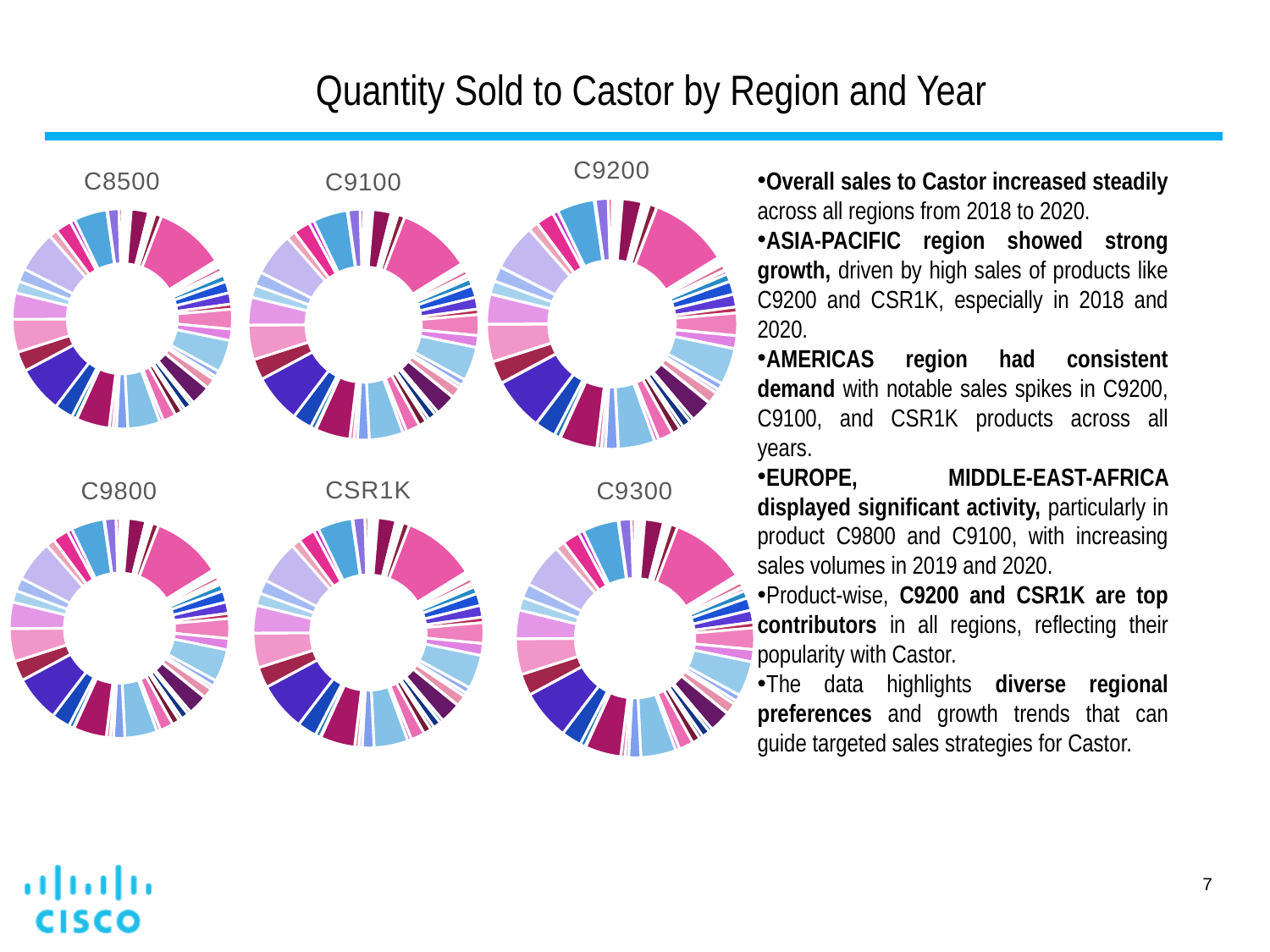

# Quantity Sold to Castor by Region and Year

### Chart: C9200

| Category | Quantity Sold |
|---|---|
| 43105 | 5.0 |
| 43125 | 15.0 |
| 43142 | 10.0 |
| 43151 | 10.0 |
| 43156 | 13.0 |
| 43179 | 15.0 |
| 43191 | 131.0 |
| 43210 | 4.0 |
| 43234 | 13.0 |
| 43238 | 20.0 |
| 43266 | 14.0 |
| 43269 | 50.0 |
| 43281 | 532.0 |
| 43291 | 15.0 |
| 43332 | 12.0 |
| 43398 | 13.0 |
| 43424 | 14.0 |
| 43429 | 35.0 |
| 43444 | 8.0 |
| 43459 | 23.0 |
| 43493 | 52.0 |
| 43496 | 87.0 |
| 43511 | 85.0 |
| 43514 | 39.0 |
| 43524 | 150.0 |
| 43539 | 86.0 |
| 43573 | 245.0 |
| 43600 | 45.0 |
| 43610 | 26.0 |
| 43636 | 78.0 |
| 43651 | 2.0 |
| 43661 | 150.0 |
| 43677 | 25.0 |
| 43691 | 56.0 |
| 43718 | 25.0 |
| 43723 | 56.0 |
| 43723 | 100.0 |
| 43726 | 28.0 |
| 43766 | 245.0 |
| 43800 | 85.0 |
| 43833 | 25.0 |
| 43855 | 30.0 |
| 43881 | 250.0 |
| 43891 | 6.0 |
| 43907 | 36.0 |
| 43922 | 140.0 |
| 43976 | 352.0 |
| 43978 | 150.0 |
| 43986 | 250.0 |
| 44002 | 200.0 |
| 44026 | 89.0 |
| 44037 | 100.0 |
| 44050 | 312.0 |
| 44068 | 65.0 |
| 44096 | 121.0 |
| 44119 | 36.0 |
| 44119 | 250.0 |
| 44138 | 6.0 |
| 44165 | 86.0 |
| 44192 | 25.0 |

### Chart: C8500

| Category | Quantity Sold |
|---|---|
| 43105 | 5.0 |
| 43125 | 15.0 |
| 43142 | 10.0 |
| 43151 | 10.0 |
| 43156 | 13.0 |
| 43179 | 15.0 |
| 43191 | 131.0 |
| 43210 | 4.0 |
| 43234 | 13.0 |
| 43238 | 20.0 |
| 43266 | 14.0 |
| 43269 | 50.0 |
| 43281 | 532.0 |
| 43291 | 15.0 |
| 43332 | 12.0 |
| 43398 | 13.0 |
| 43424 | 14.0 |
| 43429 | 35.0 |
| 43444 | 8.0 |
| 43459 | 23.0 |
| 43493 | 52.0 |
| 43496 | 87.0 |
| 43511 | 85.0 |
| 43514 | 39.0 |
| 43524 | 150.0 |
| 43539 | 86.0 |
| 43573 | 245.0 |
| 43600 | 45.0 |
| 43610 | 26.0 |
| 43636 | 78.0 |
| 43651 | 2.0 |
| 43661 | 150.0 |
| 43677 | 25.0 |
| 43691 | 56.0 |
| 43718 | 25.0 |
| 43723 | 56.0 |
| 43723 | 100.0 |
| 43726 | 28.0 |
| 43766 | 245.0 |
| 43800 | 85.0 |
| 43833 | 25.0 |
| 43855 | 30.0 |
| 43881 | 250.0 |
| 43891 | 6.0 |
| 43907 | 36.0 |
| 43922 | 140.0 |
| 43976 | 352.0 |
| 43978 | 150.0 |
| 43986 | 250.0 |
| 44002 | 200.0 |
| 44026 | 89.0 |
| 44037 | 100.0 |
| 44050 | 312.0 |
| 44068 | 65.0 |
| 44096 | 121.0 |
| 44119 | 36.0 |
| 44119 | 250.0 |
| 44138 | 6.0 |
| 44165 | 86.0 |
| 44192 | 25.0 |

### Chart: C9100

| Category | Quantity Sold |
|---|---|
| 43105 | 5.0 |
| 43125 | 15.0 |
| 43142 | 10.0 |
| 43151 | 10.0 |
| 43156 | 13.0 |
| 43179 | 15.0 |
| 43191 | 131.0 |
| 43210 | 4.0 |
| 43234 | 13.0 |
| 43238 | 20.0 |
| 43266 | 14.0 |
| 43269 | 50.0 |
| 43281 | 532.0 |
| 43291 | 15.0 |
| 43332 | 12.0 |
| 43398 | 13.0 |
| 43424 | 14.0 |
| 43429 | 35.0 |
| 43444 | 8.0 |
| 43459 | 23.0 |
| 43493 | 52.0 |
| 43496 | 87.0 |
| 43511 | 85.0 |
| 43514 | 39.0 |
| 43524 | 150.0 |
| 43539 | 86.0 |
| 43573 | 245.0 |
| 43600 | 45.0 |
| 43610 | 26.0 |
| 43636 | 78.0 |
| 43651 | 2.0 |
| 43661 | 150.0 |
| 43677 | 25.0 |
| 43691 | 56.0 |
| 43718 | 25.0 |
| 43723 | 56.0 |
| 43723 | 100.0 |
| 43726 | 28.0 |
| 43766 | 245.0 |
| 43800 | 85.0 |
| 43833 | 25.0 |
| 43855 | 30.0 |
| 43881 | 250.0 |
| 43891 | 6.0 |
| 43907 | 36.0 |
| 43922 | 140.0 |
| 43976 | 352.0 |
| 43978 | 150.0 |
| 43986 | 250.0 |
| 44002 | 200.0 |
| 44026 | 89.0 |
| 44037 | 100.0 |
| 44050 | 312.0 |
| 44068 | 65.0 |
| 44096 | 121.0 |
| 44119 | 36.0 |
| 44119 | 250.0 |
| 44138 | 6.0 |
| 44165 | 86.0 |
| 44192 | 25.0 |
Overall sales to Castor increased steadily across all regions from 2018 to 2020.
ASIA-PACIFIC region showed strong growth, driven by high sales of products like C9200 and CSR1K, especially in 2018 and 2020.
AMERICAS region had consistent demand with notable sales spikes in C9200, C9100, and CSR1K products across all years.
EUROPE, MIDDLE-EAST-AFRICA displayed significant activity, particularly in product C9800 and C9100, with increasing sales volumes in 2019 and 2020.
Product-wise, C9200 and CSR1K are top contributors in all regions, reflecting their popularity with Castor.
The data highlights diverse regional preferences and growth trends that can guide targeted sales strategies for Castor.

### Chart: CSR1K

| Category | Quantity Sold |
|---|---|
| C9200 | 5.0 |
| CSR1K | 15.0 |
| C9300 | 10.0 |
| C8500 | 10.0 |
| CSR1K | 13.0 |
| C8500 | 15.0 |
| C9800 | 131.0 |
| C8500 | 4.0 |
| C8500 | 13.0 |
| C9800 | 20.0 |
| CSR1K | 14.0 |
| C9200 | 50.0 |
| C9200 | 532.0 |
| C9800 | 15.0 |
| C9300 | 12.0 |
| C9100 | 13.0 |
| C9800 | 14.0 |
| C9100 | 35.0 |
| C9800 | 8.0 |
| C9100 | 23.0 |
| C9800 | 52.0 |
| C9100 | 87.0 |
| C9100 | 85.0 |
| C8500 | 39.0 |
| C9800 | 150.0 |
| C9800 | 86.0 |
| C9200 | 245.0 |
| CSR1K | 45.0 |
| C9800 | 26.0 |
| CSR1K | 78.0 |
| C8500 | 2.0 |
| CSR1K | 150.0 |
| C9300 | 25.0 |
| C9100 | 56.0 |
| C9300 | 25.0 |
| C8500 | 56.0 |
| C9200 | 100.0 |
| C9800 | 28.0 |
| C9200 | 245.0 |
| C8500 | 85.0 |
| C8500 | 25.0 |
| C9300 | 30.0 |
| CSR1K | 250.0 |
| C8500 | 6.0 |
| C9300 | 36.0 |
| C9200 | 140.0 |
| C9100 | 352.0 |
| C9200 | 150.0 |
| C9100 | 250.0 |
| C9800 | 200.0 |
| C9100 | 89.0 |
| C9800 | 100.0 |
| C9200 | 312.0 |
| C9200 | 65.0 |
| CSR1K | 121.0 |
| C8500 | 36.0 |
| C9800 | 250.0 |
| C8500 | 6.0 |
| CSR1K | 86.0 |
| C8500 | 25.0 |

### Chart: C9800

| Category | Quantity Sold |
|---|---|
| C9200 | 5.0 |
| CSR1K | 15.0 |
| C9300 | 10.0 |
| C8500 | 10.0 |
| CSR1K | 13.0 |
| C8500 | 15.0 |
| C9800 | 131.0 |
| C8500 | 4.0 |
| C8500 | 13.0 |
| C9800 | 20.0 |
| CSR1K | 14.0 |
| C9200 | 50.0 |
| C9200 | 532.0 |
| C9800 | 15.0 |
| C9300 | 12.0 |
| C9100 | 13.0 |
| C9800 | 14.0 |
| C9100 | 35.0 |
| C9800 | 8.0 |
| C9100 | 23.0 |
| C9800 | 52.0 |
| C9100 | 87.0 |
| C9100 | 85.0 |
| C8500 | 39.0 |
| C9800 | 150.0 |
| C9800 | 86.0 |
| C9200 | 245.0 |
| CSR1K | 45.0 |
| C9800 | 26.0 |
| CSR1K | 78.0 |
| C8500 | 2.0 |
| CSR1K | 150.0 |
| C9300 | 25.0 |
| C9100 | 56.0 |
| C9300 | 25.0 |
| C8500 | 56.0 |
| C9200 | 100.0 |
| C9800 | 28.0 |
| C9200 | 245.0 |
| C8500 | 85.0 |
| C8500 | 25.0 |
| C9300 | 30.0 |
| CSR1K | 250.0 |
| C8500 | 6.0 |
| C9300 | 36.0 |
| C9200 | 140.0 |
| C9100 | 352.0 |
| C9200 | 150.0 |
| C9100 | 250.0 |
| C9800 | 200.0 |
| C9100 | 89.0 |
| C9800 | 100.0 |
| C9200 | 312.0 |
| C9200 | 65.0 |
| CSR1K | 121.0 |
| C8500 | 36.0 |
| C9800 | 250.0 |
| C8500 | 6.0 |
| CSR1K | 86.0 |
| C8500 | 25.0 |

### Chart: C9300

| Category | Quantity Sold |
|---|---|
| C9200 | 5.0 |
| CSR1K | 15.0 |
| C9300 | 10.0 |
| C8500 | 10.0 |
| CSR1K | 13.0 |
| C8500 | 15.0 |
| C9800 | 131.0 |
| C8500 | 4.0 |
| C8500 | 13.0 |
| C9800 | 20.0 |
| CSR1K | 14.0 |
| C9200 | 50.0 |
| C9200 | 532.0 |
| C9800 | 15.0 |
| C9300 | 12.0 |
| C9100 | 13.0 |
| C9800 | 14.0 |
| C9100 | 35.0 |
| C9800 | 8.0 |
| C9100 | 23.0 |
| C9800 | 52.0 |
| C9100 | 87.0 |
| C9100 | 85.0 |
| C8500 | 39.0 |
| C9800 | 150.0 |
| C9800 | 86.0 |
| C9200 | 245.0 |
| CSR1K | 45.0 |
| C9800 | 26.0 |
| CSR1K | 78.0 |
| C8500 | 2.0 |
| CSR1K | 150.0 |
| C9300 | 25.0 |
| C9100 | 56.0 |
| C9300 | 25.0 |
| C8500 | 56.0 |
| C9200 | 100.0 |
| C9800 | 28.0 |
| C9200 | 245.0 |
| C8500 | 85.0 |
| C8500 | 25.0 |
| C9300 | 30.0 |
| CSR1K | 250.0 |
| C8500 | 6.0 |
| C9300 | 36.0 |
| C9200 | 140.0 |
| C9100 | 352.0 |
| C9200 | 150.0 |
| C9100 | 250.0 |
| C9800 | 200.0 |
| C9100 | 89.0 |
| C9800 | 100.0 |
| C9200 | 312.0 |
| C9200 | 65.0 |
| CSR1K | 121.0 |
| C8500 | 36.0 |
| C9800 | 250.0 |
| C8500 | 6.0 |
| CSR1K | 86.0 |
| C8500 | 25.0 |